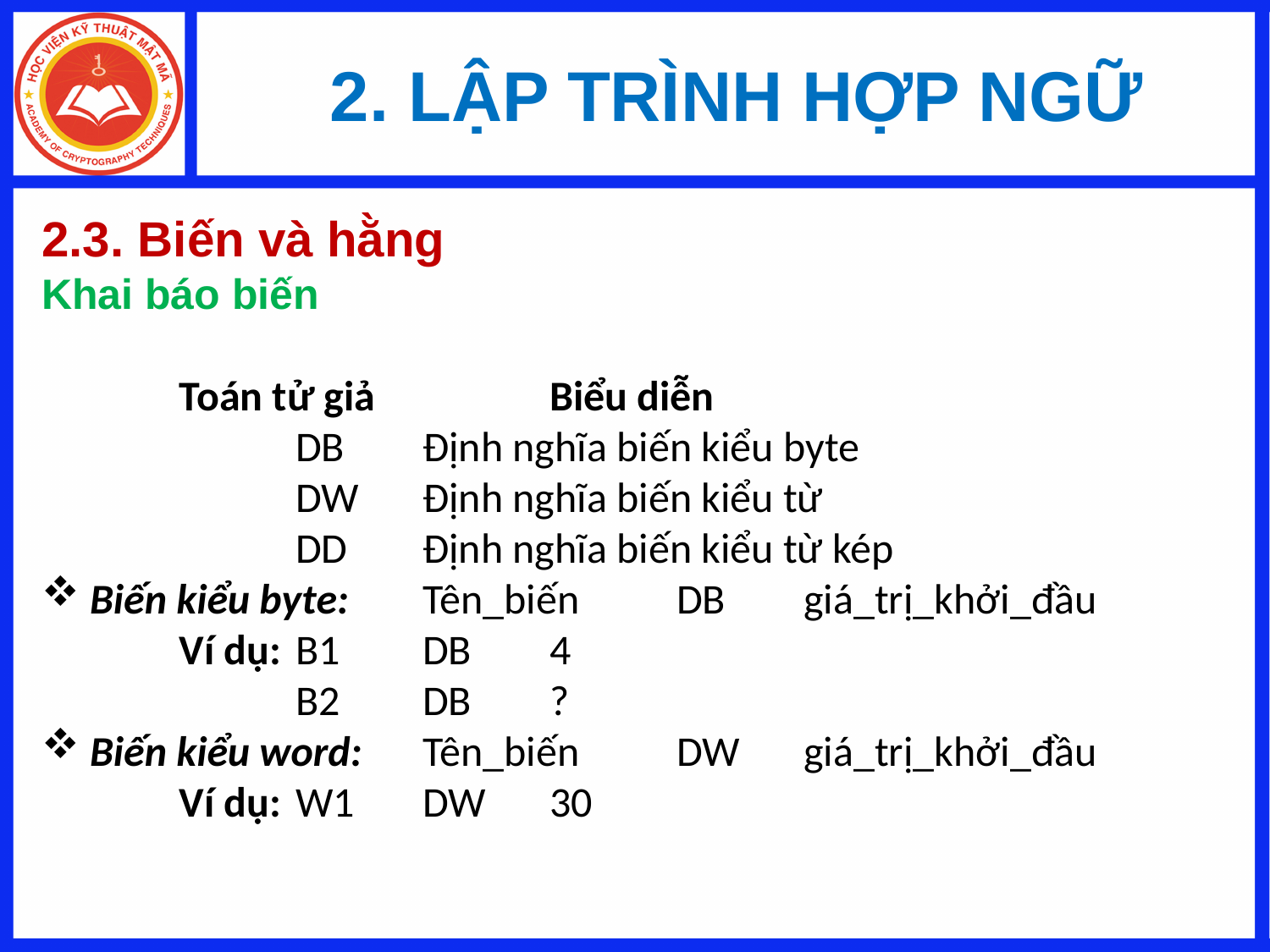

# 2. LẬP TRÌNH HỢP NGỮ
2.3. Biến và hằng
Khai báo biến

	Toán tử giả		Biểu diễn
		DB	Định nghĩa biến kiểu byte
		DW	Định nghĩa biến kiểu từ
		DD	Định nghĩa biến kiểu từ kép
 Biến kiểu byte: 	Tên_biến	DB	giá_trị_khởi_đầu
	Ví dụ: 	B1	DB	4
		B2	DB	?
 Biến kiểu word: 	Tên_biến	DW	giá_trị_khởi_đầu
	Ví dụ: 	W1	DW	30